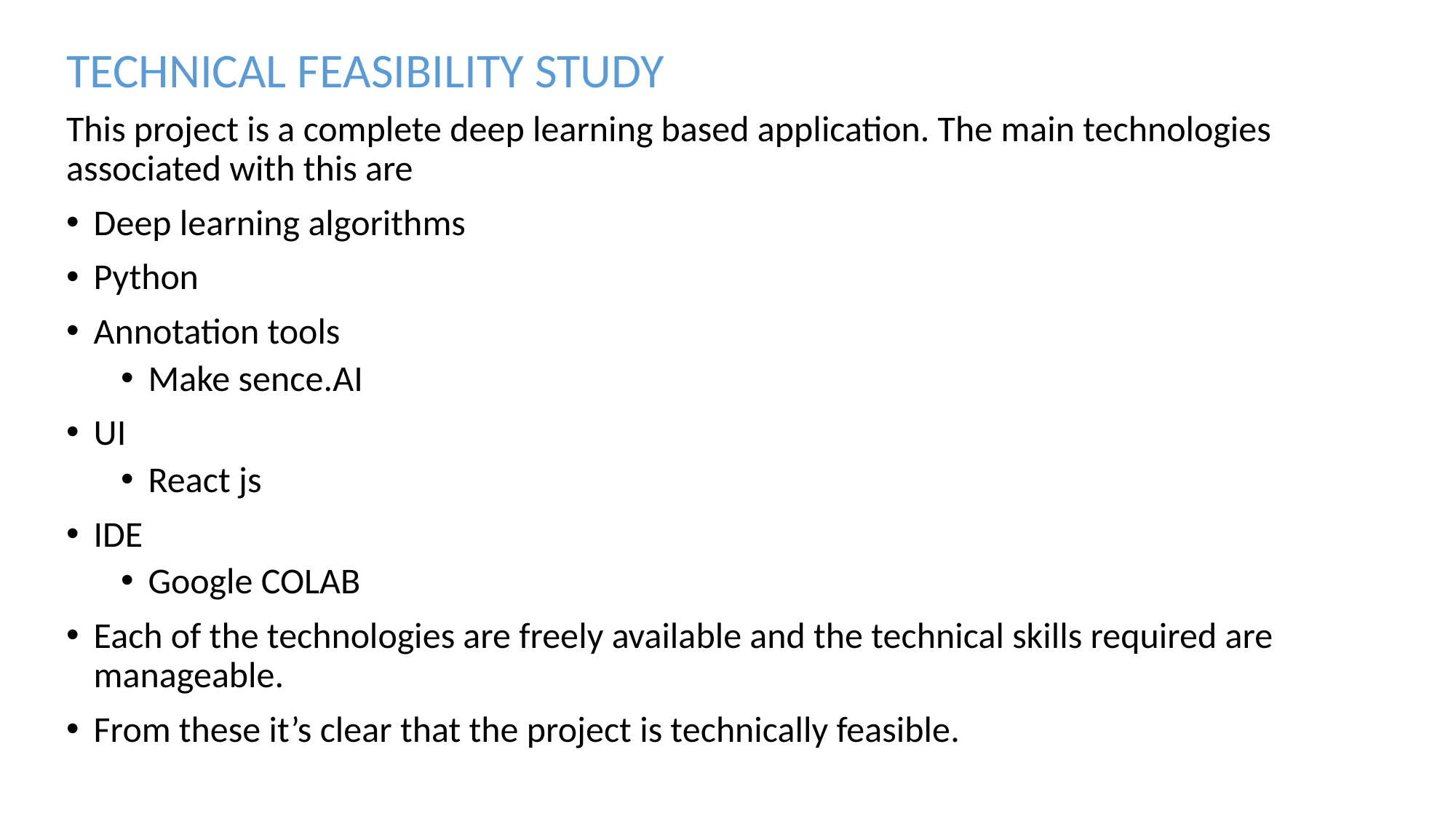

TECHNICAL FEASIBILITY STUDY
This project is a complete deep learning based application. The main technologies associated with this are
Deep learning algorithms
Python
Annotation tools
Make sence.AI
UI
React js
IDE
Google COLAB
Each of the technologies are freely available and the technical skills required are manageable.
From these it’s clear that the project is technically feasible.